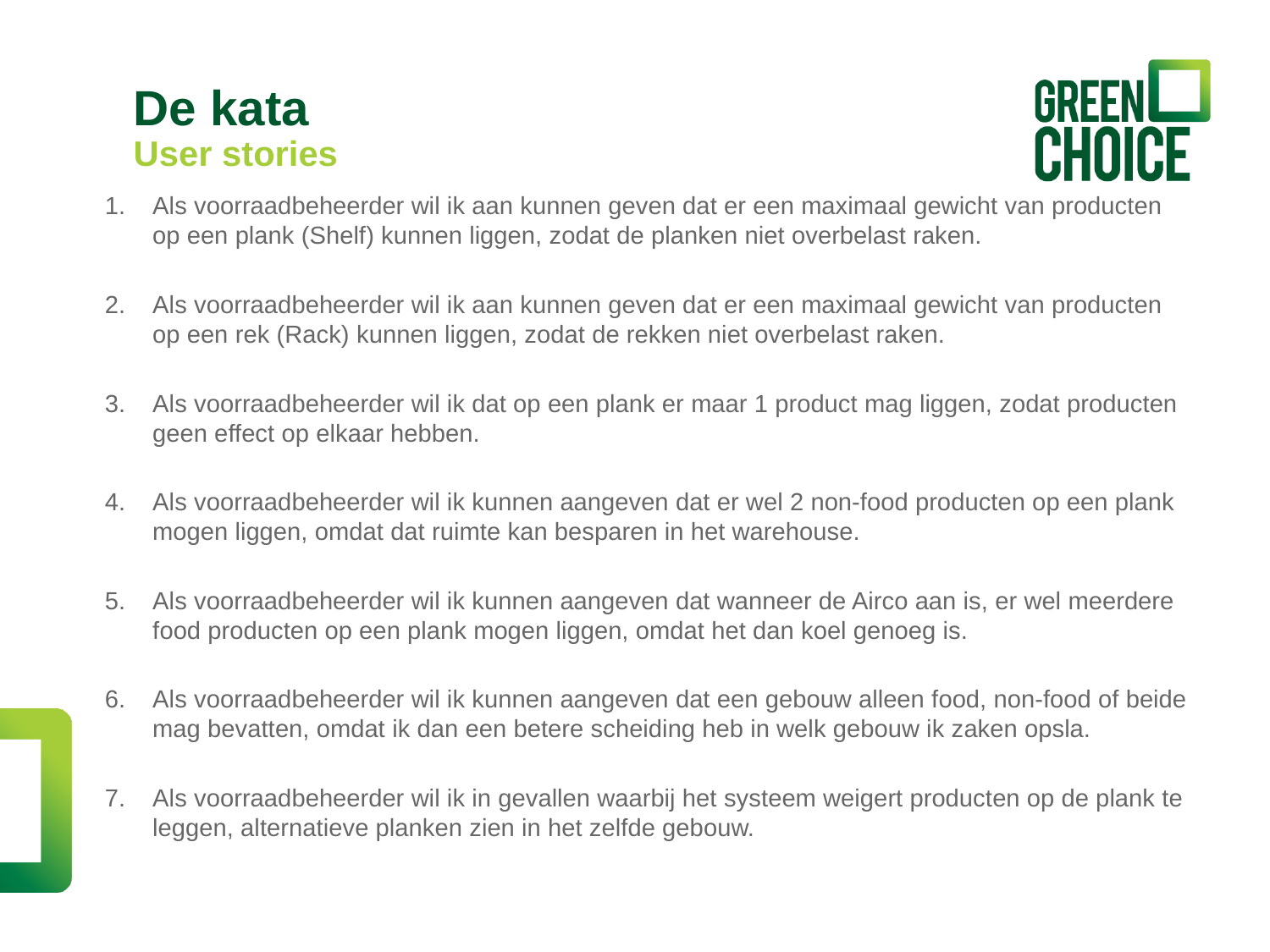

De kata
User stories
Als voorraadbeheerder wil ik aan kunnen geven dat er een maximaal gewicht van producten op een plank (Shelf) kunnen liggen, zodat de planken niet overbelast raken.

Als voorraadbeheerder wil ik aan kunnen geven dat er een maximaal gewicht van producten op een rek (Rack) kunnen liggen, zodat de rekken niet overbelast raken.

Als voorraadbeheerder wil ik dat op een plank er maar 1 product mag liggen, zodat producten geen effect op elkaar hebben.

Als voorraadbeheerder wil ik kunnen aangeven dat er wel 2 non-food producten op een plank mogen liggen, omdat dat ruimte kan besparen in het warehouse.

Als voorraadbeheerder wil ik kunnen aangeven dat wanneer de Airco aan is, er wel meerdere food producten op een plank mogen liggen, omdat het dan koel genoeg is.

Als voorraadbeheerder wil ik kunnen aangeven dat een gebouw alleen food, non-food of beide mag bevatten, omdat ik dan een betere scheiding heb in welk gebouw ik zaken opsla.

Als voorraadbeheerder wil ik in gevallen waarbij het systeem weigert producten op de plank te leggen, alternatieve planken zien in het zelfde gebouw.